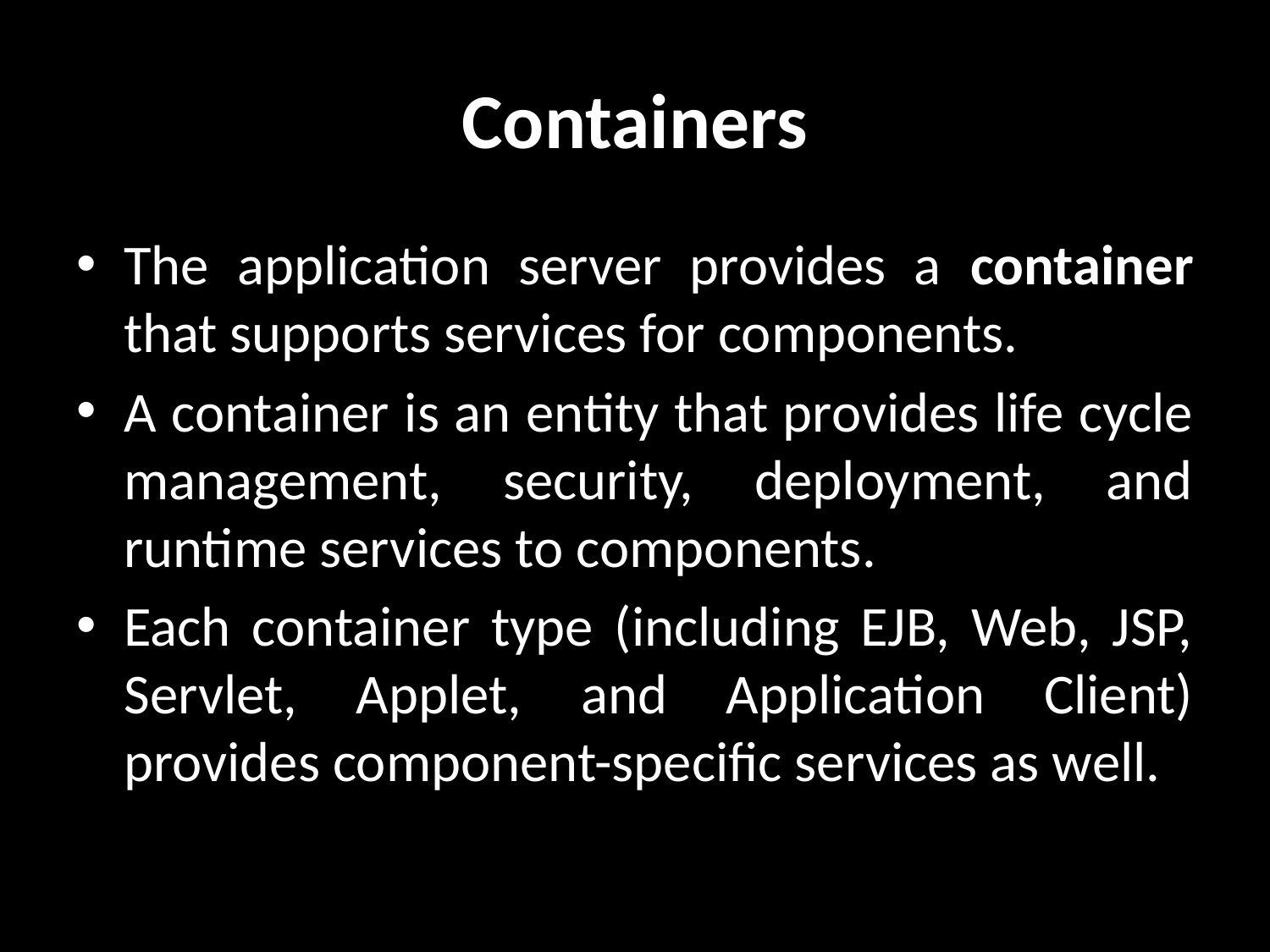

# Containers
The application server provides a container that supports services for components.
A container is an entity that provides life cycle management, security, deployment, and runtime services to components.
Each container type (including EJB, Web, JSP, Servlet, Applet, and Application Client) provides component-specific services as well.